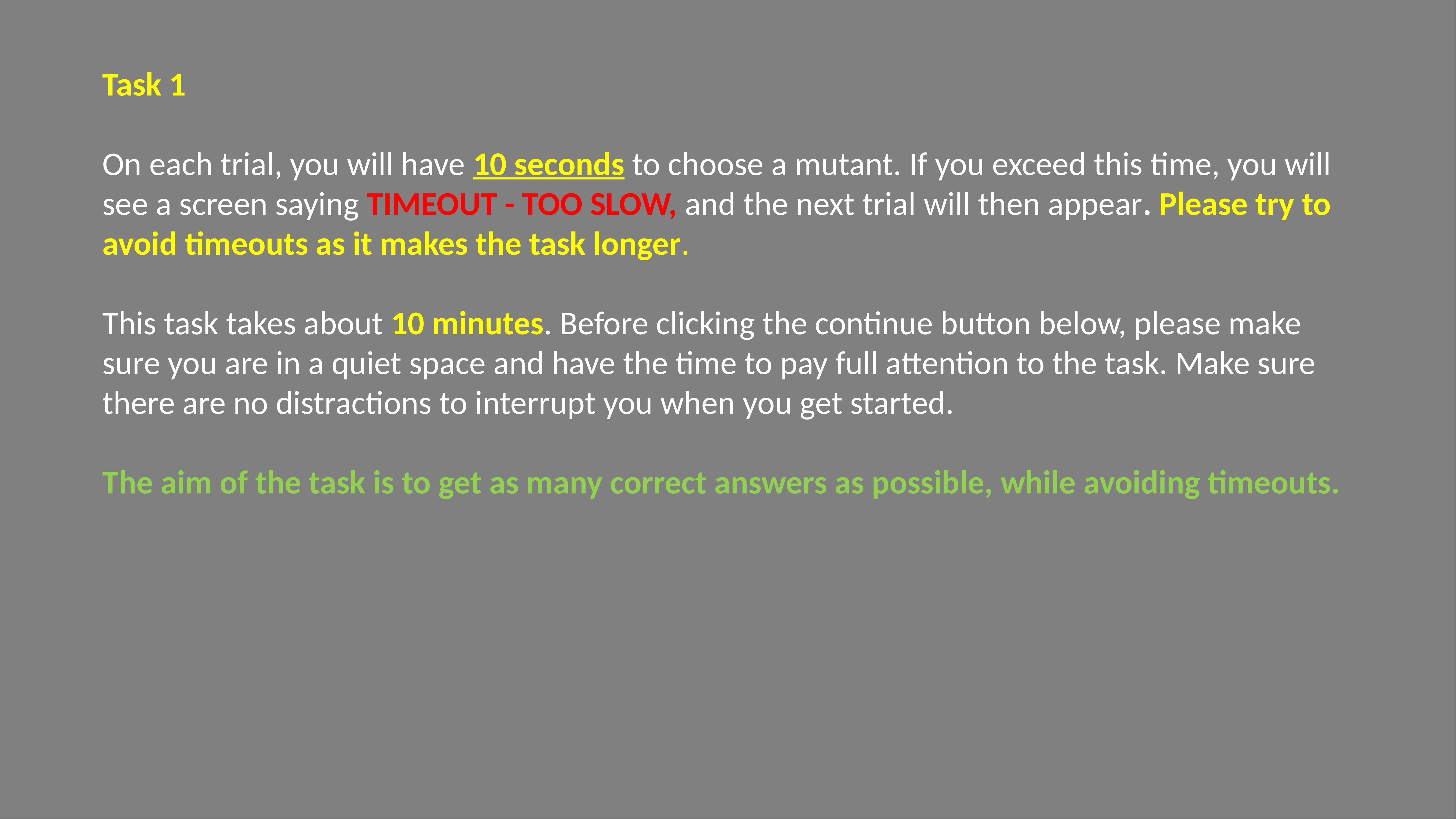

Task 1

On each trial, you will have 10 seconds to choose a mutant. If you exceed this time, you will see a screen saying TIMEOUT - TOO SLOW, and the next trial will then appear. Please try to avoid timeouts as it makes the task longer.

This task takes about 10 minutes. Before clicking the continue button below, please make sure you are in a quiet space and have the time to pay full attention to the task. Make sure there are no distractions to interrupt you when you get started.

The aim of the task is to get as many correct answers as possible, while avoiding timeouts.